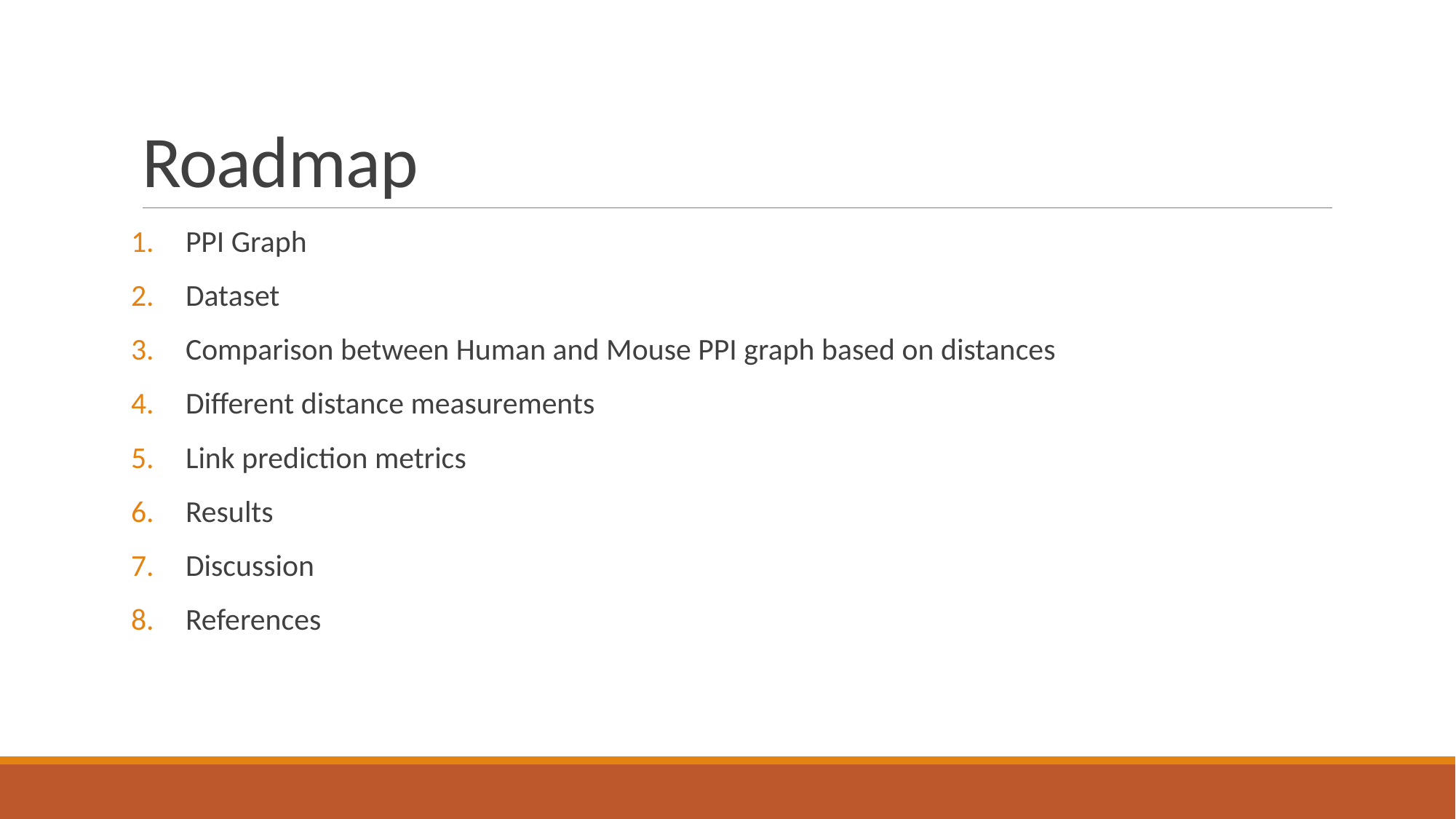

# Roadmap
PPI Graph
Dataset
Comparison between Human and Mouse PPI graph based on distances
Different distance measurements
Link prediction metrics
Results
Discussion
References